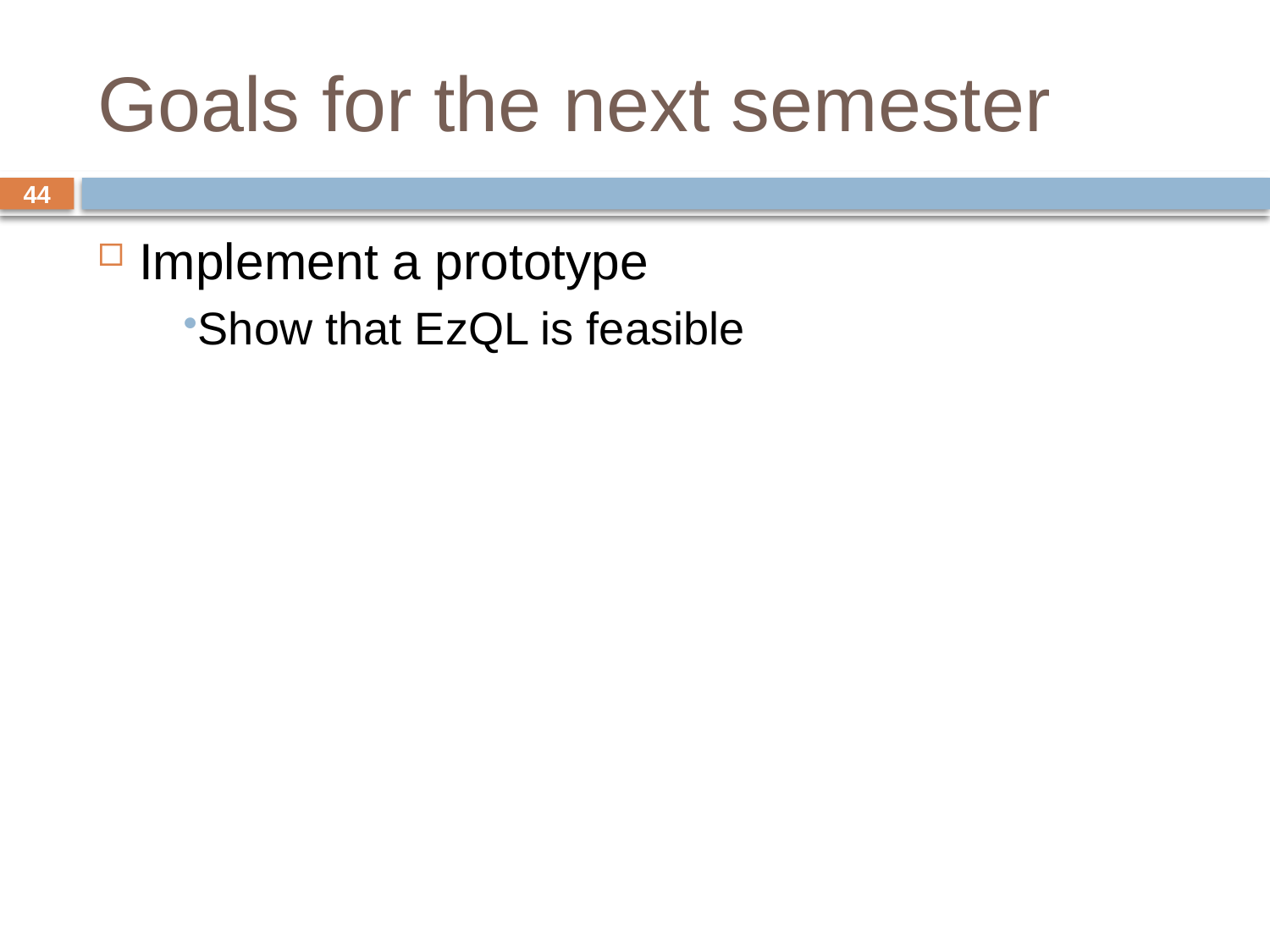

# Goals for the next semester
44
 Implement a prototype
Show that EzQL is feasible